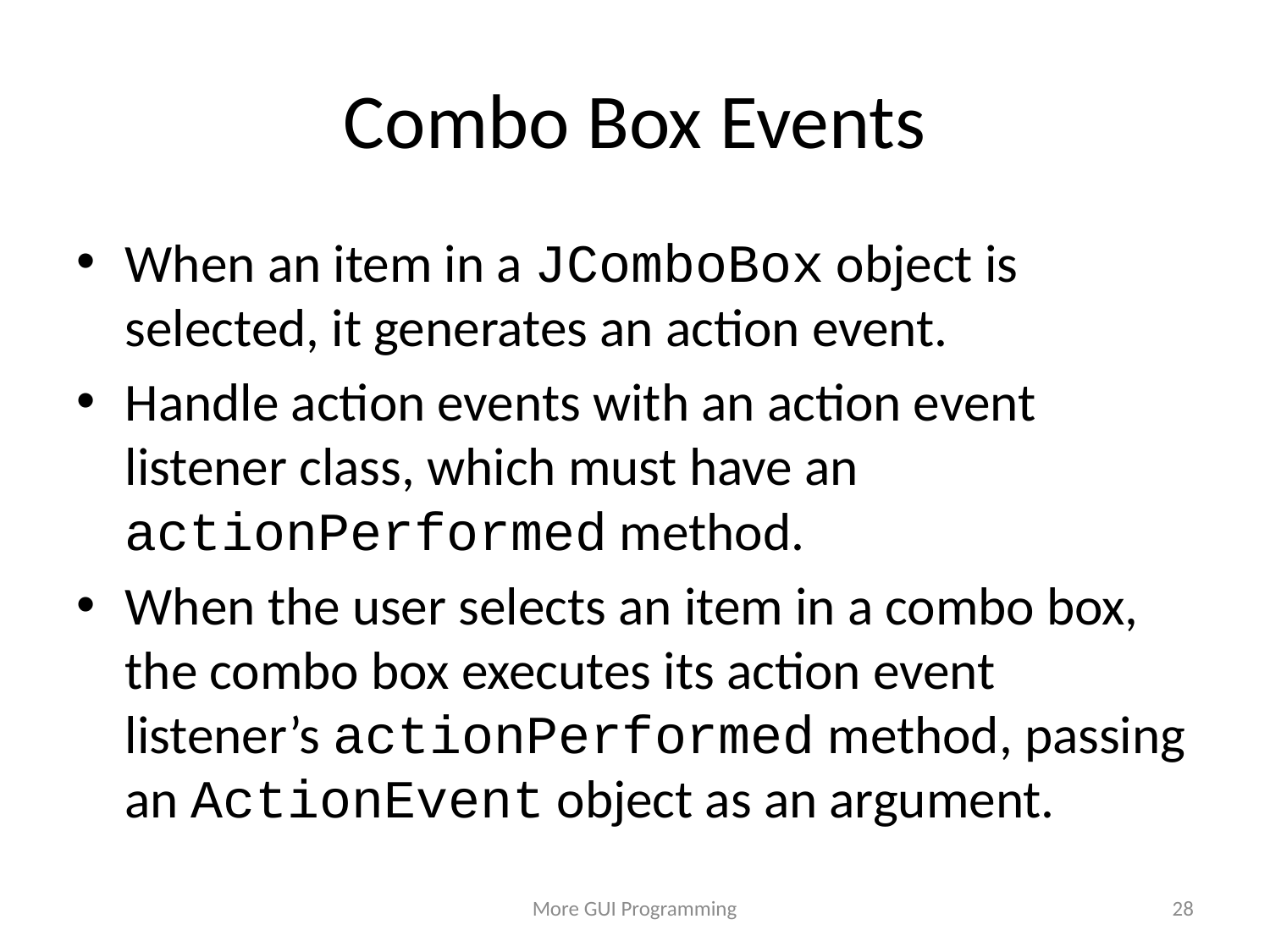

# Combo Box Events
When an item in a JComboBox object is selected, it generates an action event.
Handle action events with an action event listener class, which must have an actionPerformed method.
When the user selects an item in a combo box, the combo box executes its action event listener’s actionPerformed method, passing an ActionEvent object as an argument.

More GUI Programming
28